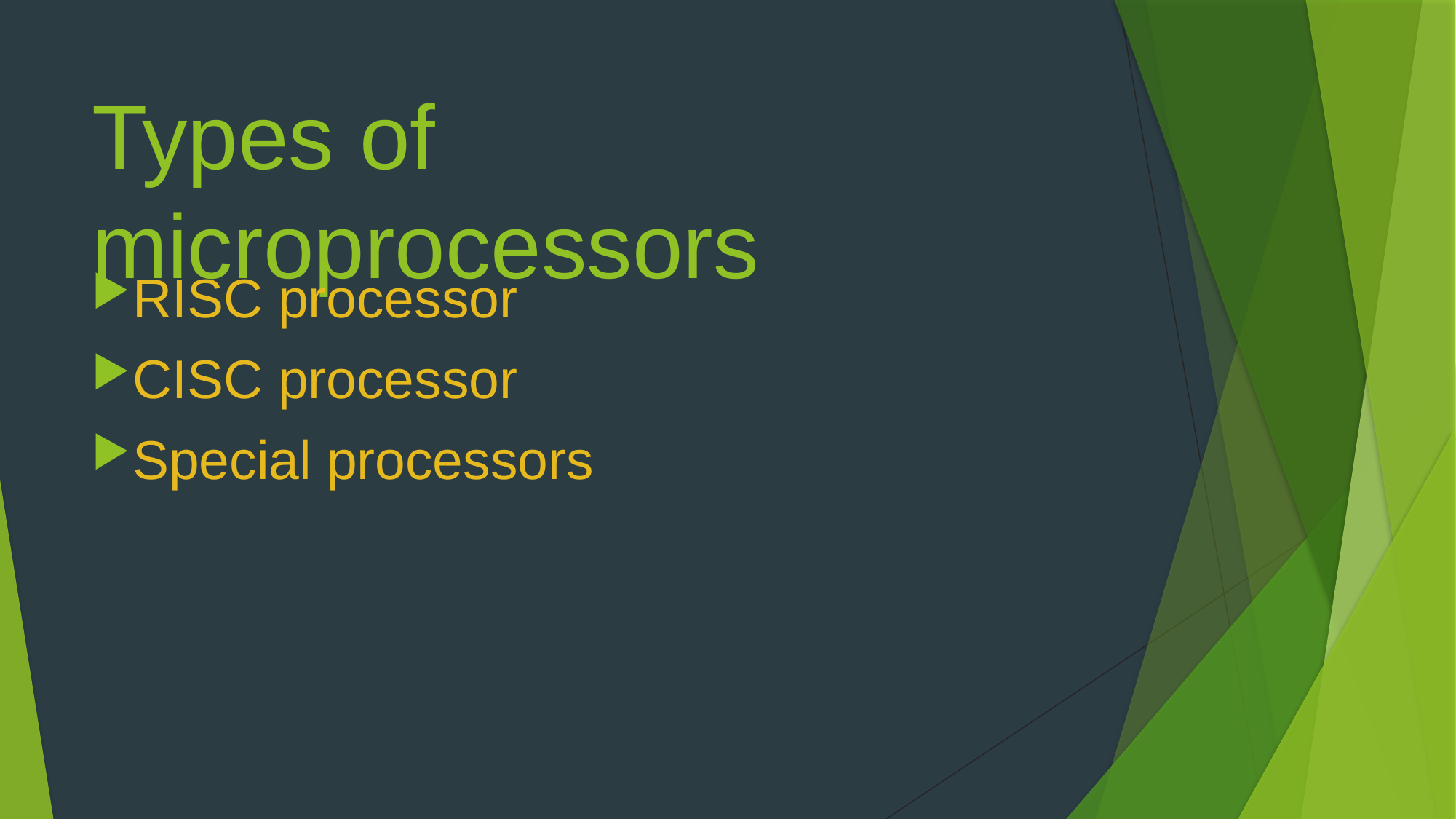

# Types of microprocessors
RISC processor
CISC processor
Special processors